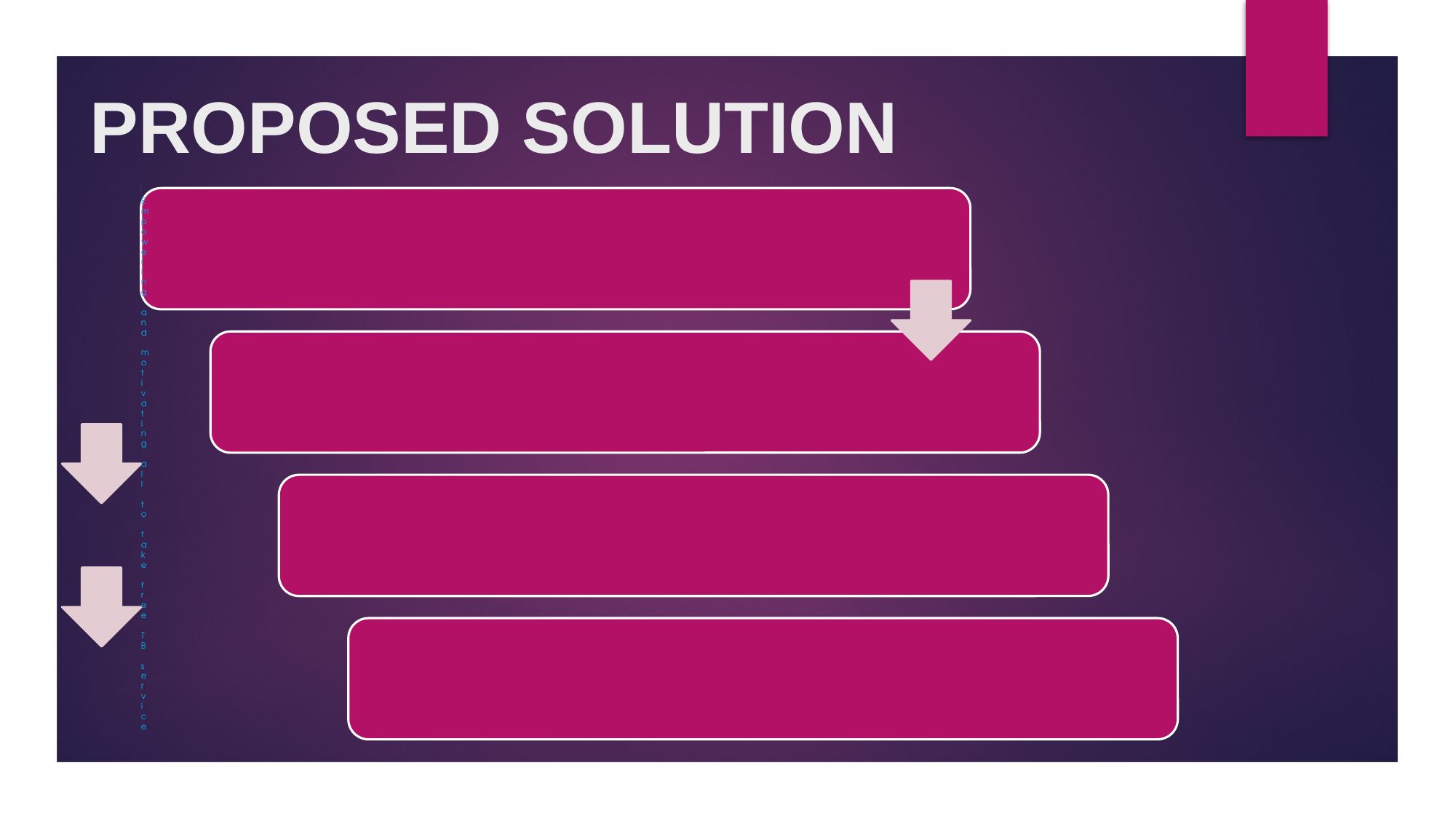

# PROPOSED SOLUTION
Empowering and motivating all to take free TB service